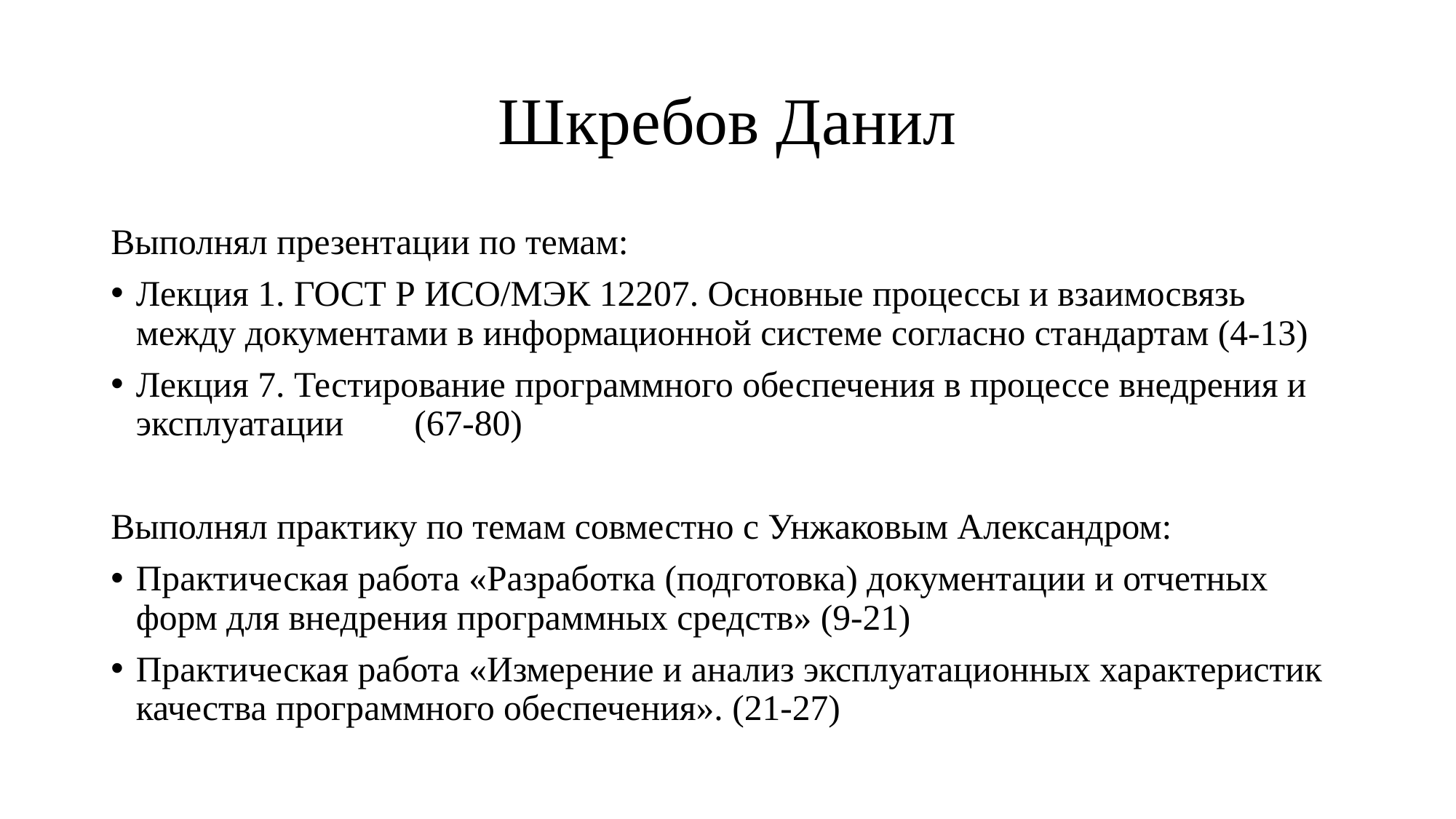

# Шкребов Данил
Выполнял презентации по темам:
Лекция 1. ГОСТ Р ИСО/МЭК 12207. Основные процессы и взаимосвязь между документами в информационной системе согласно стандартам (4-13)
Лекция 7. Тестирование программного обеспечения в процессе внедрения и эксплуатации 	(67-80)

Выполнял практику по темам совместно с Унжаковым Александром:
Практическая работа «Разработка (подготовка) документации и отчетных форм для внедрения программных средств» (9-21)
Практическая работа «Измерение и анализ эксплуатационных характеристик качества программного обеспечения». (21-27)